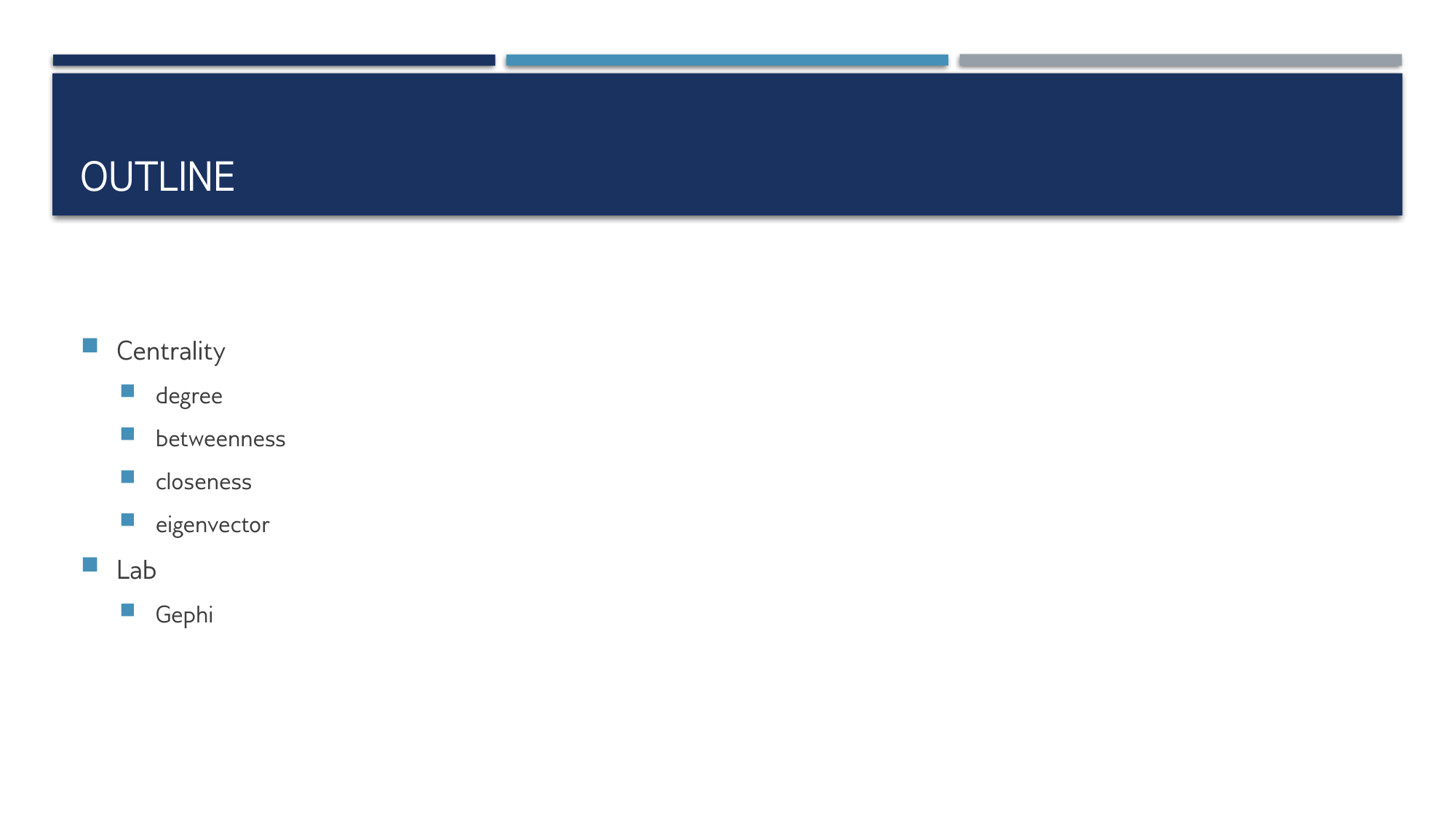

# Outline
Centrality
degree
betweenness
closeness
eigenvector
Lab
Gephi